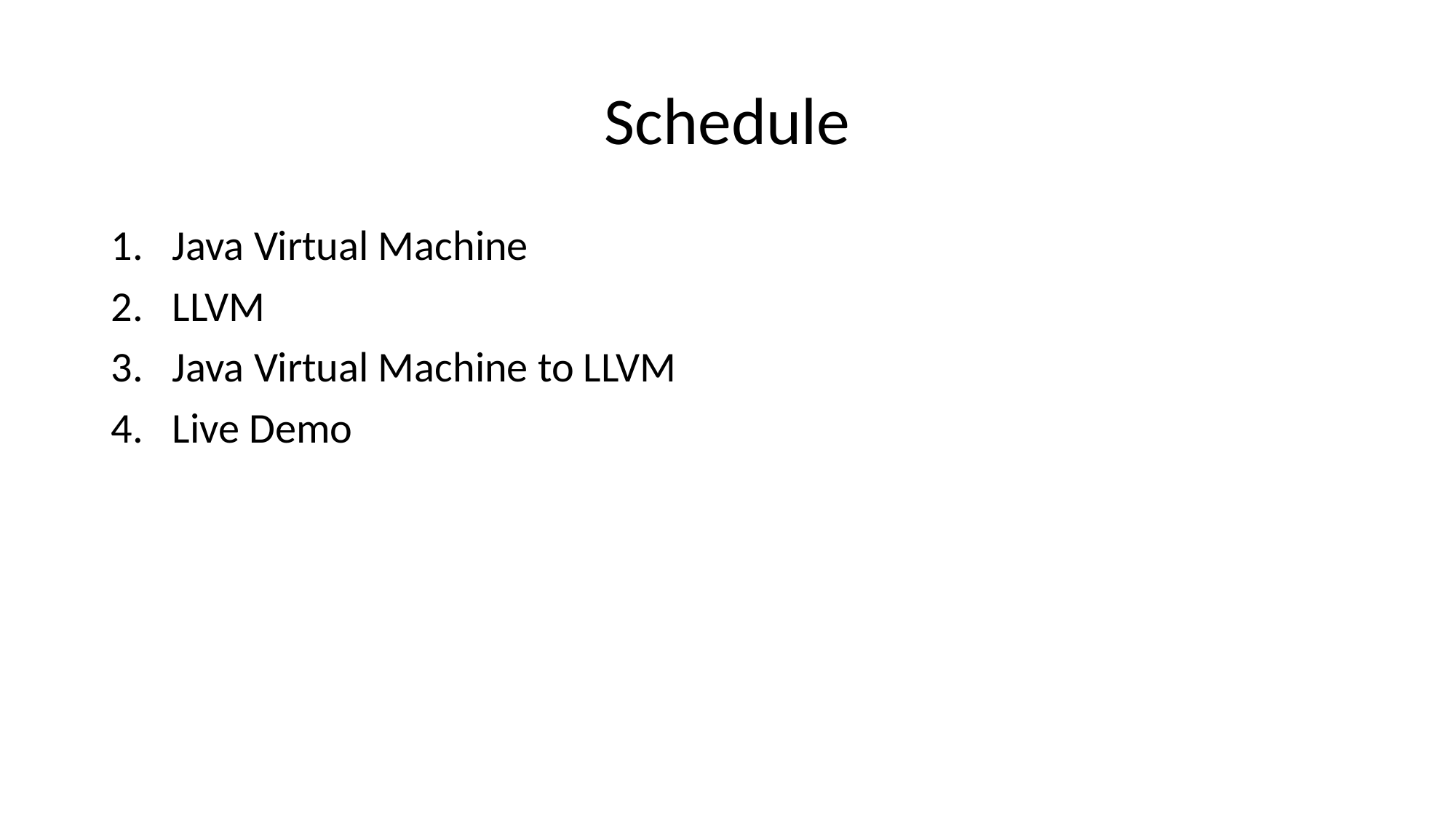

# Schedule
Java Virtual Machine
LLVM
Java Virtual Machine to LLVM
Live Demo